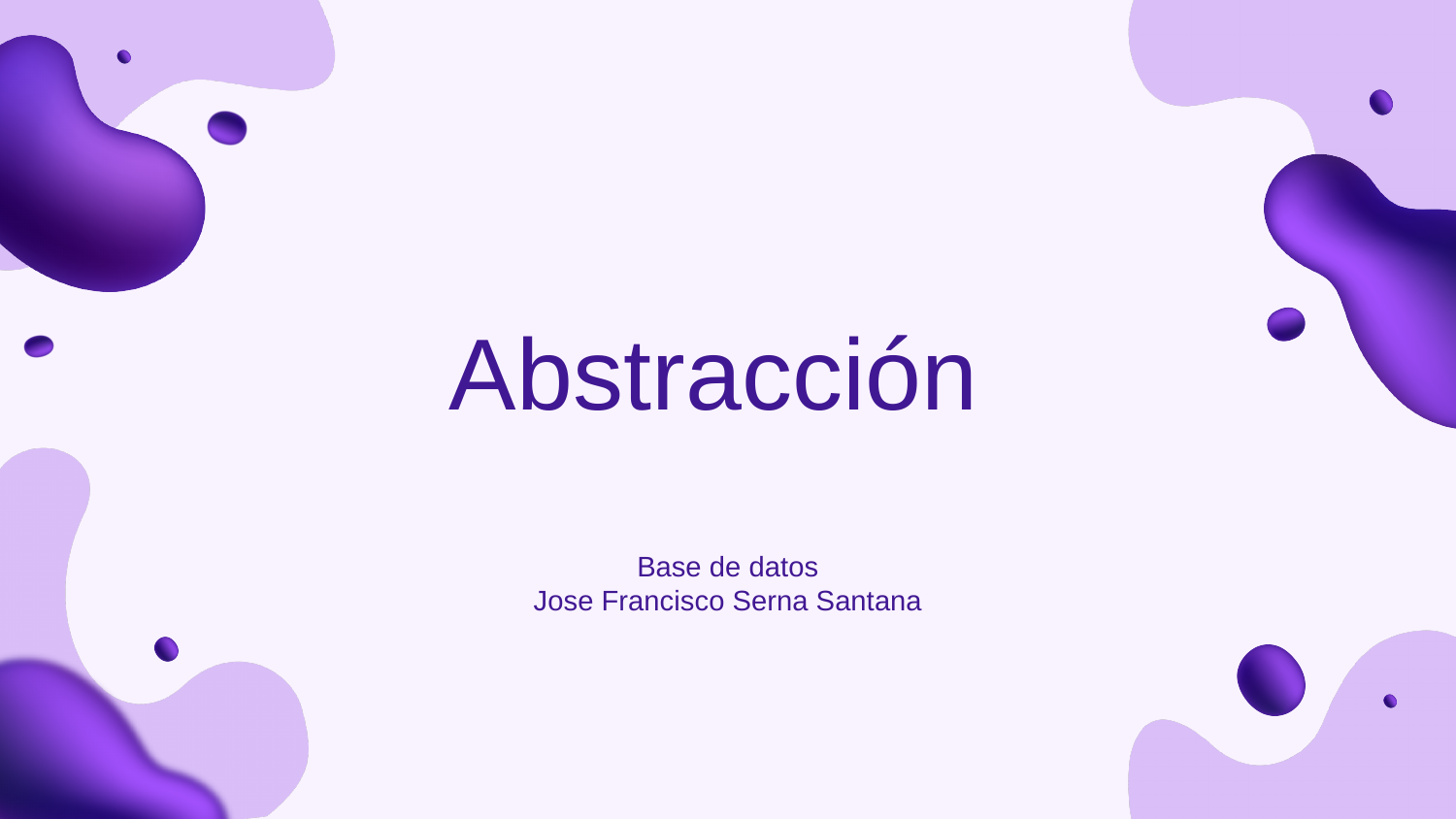

# Abstracción
Base de datos
Jose Francisco Serna Santana